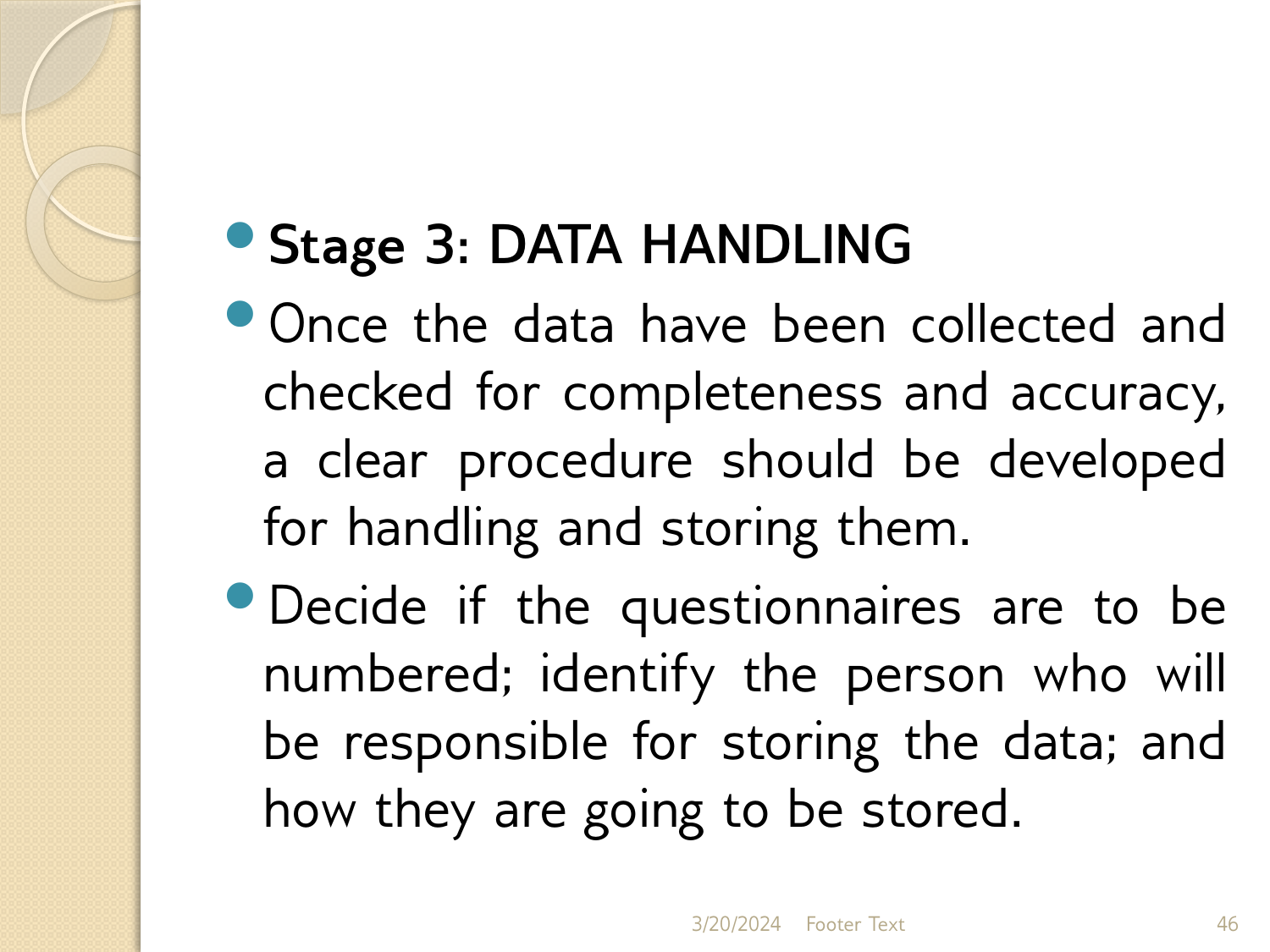

#
Stage 3: DATA HANDLING
Once the data have been collected and checked for completeness and accuracy, a clear procedure should be developed for handling and storing them.
Decide if the questionnaires are to be numbered; identify the person who will be responsible for storing the data; and how they are going to be stored.
3/20/2024
Footer Text
46